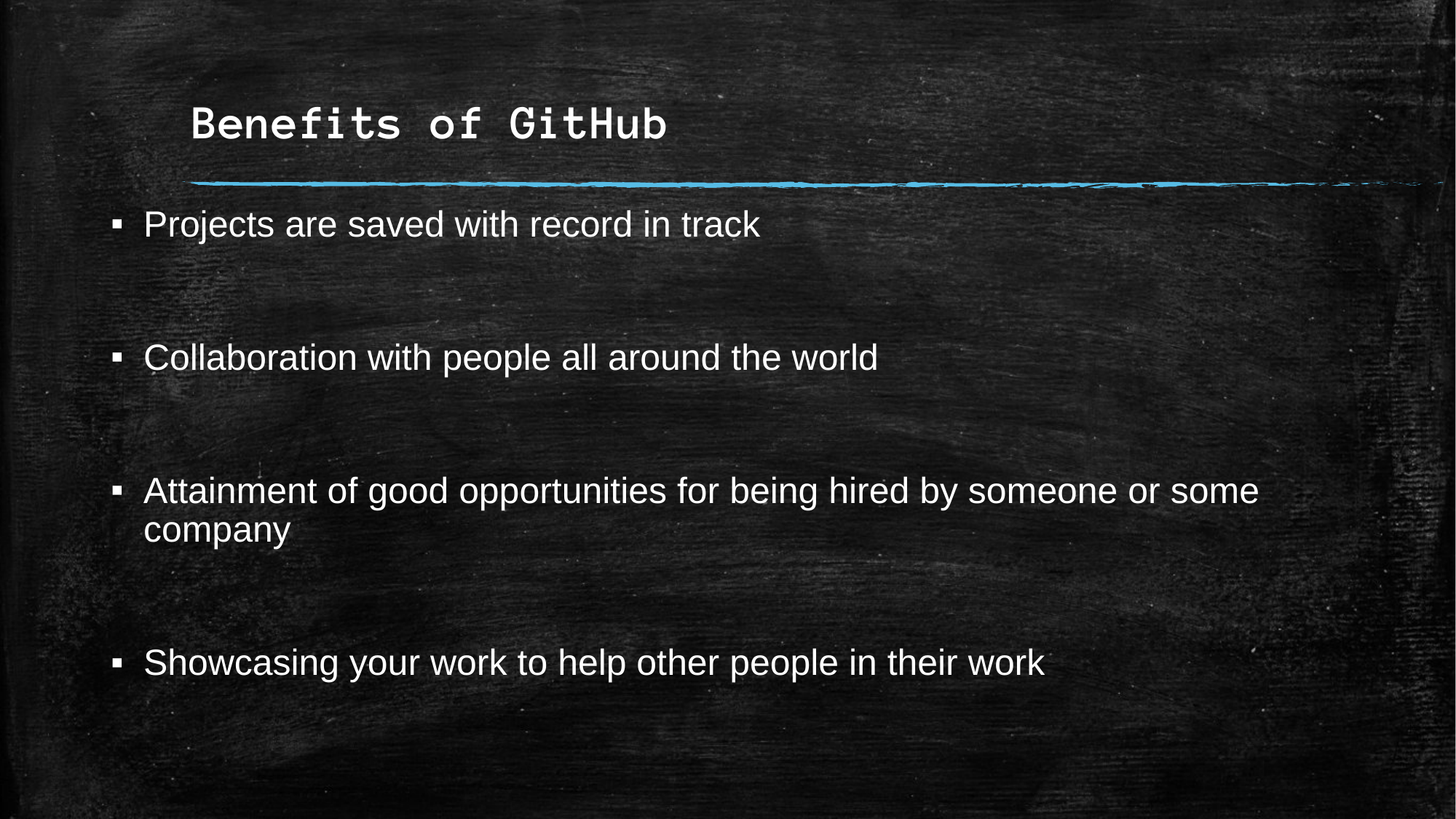

# Benefits of GitHub
Projects are saved with record in track

Collaboration with people all around the world

Attainment of good opportunities for being hired by someone or some company

Showcasing your work to help other people in their work